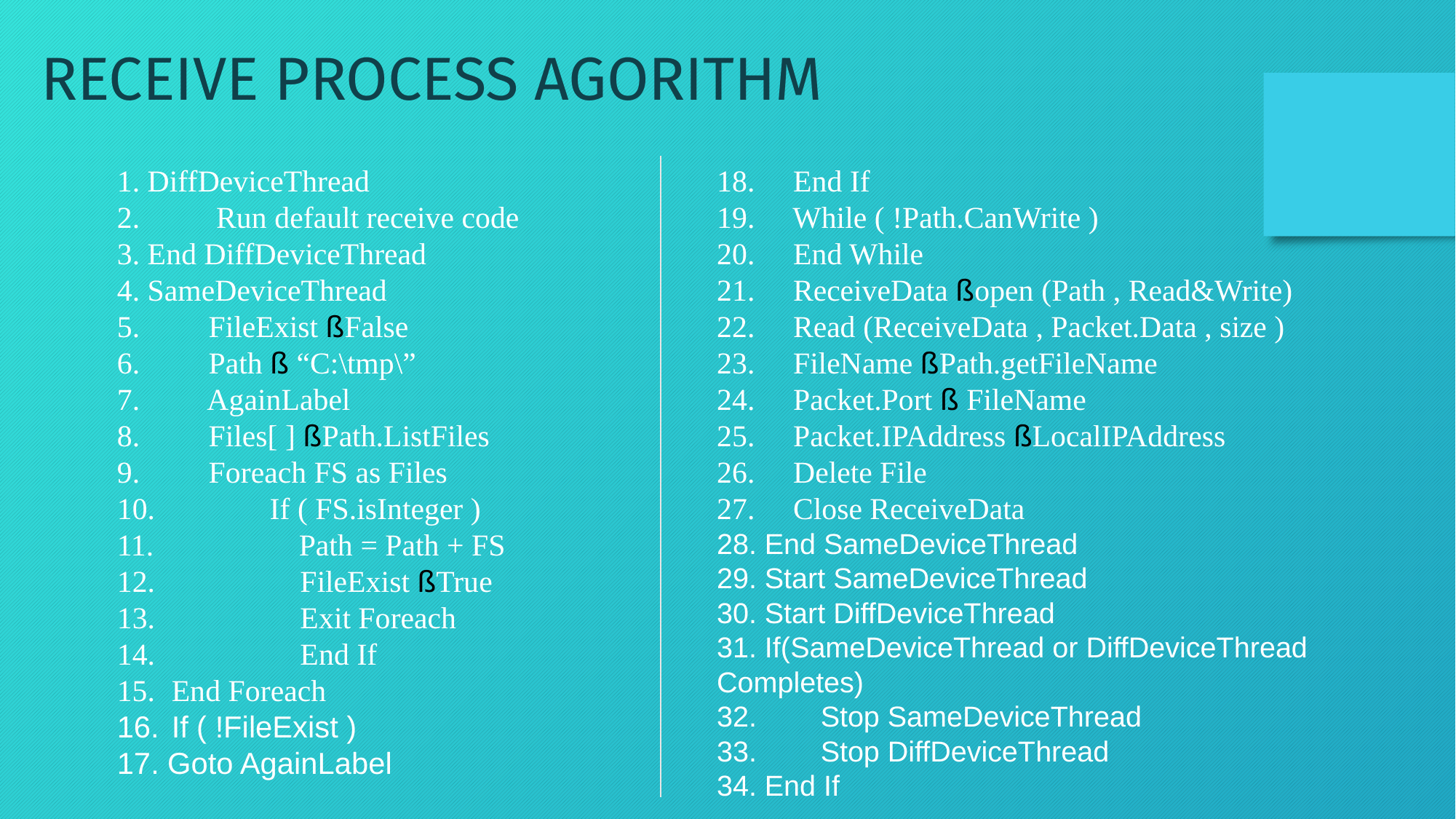

RECEIVE PROCESS AGORITHM
1. DiffDeviceThread
2.          Run default receive code
3. End DiffDeviceThread
4. SameDeviceThread
5.         FileExist ßFalse
6.         Path ß “C:\tmp\”
7.         AgainLabel
8.         Files[ ] ßPath.ListFiles
9.         Foreach FS as Files
10.               If ( FS.isInteger )
11.                   Path = Path + FS
12.                   FileExist ßTrue
13.                   Exit Foreach
14.                   End If
End Foreach
If ( !FileExist )
17. Goto AgainLabel
18.     End If
19.     While ( !Path.CanWrite )
20.     End While
21.     ReceiveData ßopen (Path , Read&Write)
22.     Read (ReceiveData , Packet.Data , size )
23.     FileName ßPath.getFileName
24.     Packet.Port ß FileName
25.     Packet.IPAddress ßLocalIPAddress
26.     Delete File
27.     Close ReceiveData
28. End SameDeviceThread
29. Start SameDeviceThread
30. Start DiffDeviceThread
31. If(SameDeviceThread or DiffDeviceThread Completes)
32.        Stop SameDeviceThread
33.        Stop DiffDeviceThread
34. End If